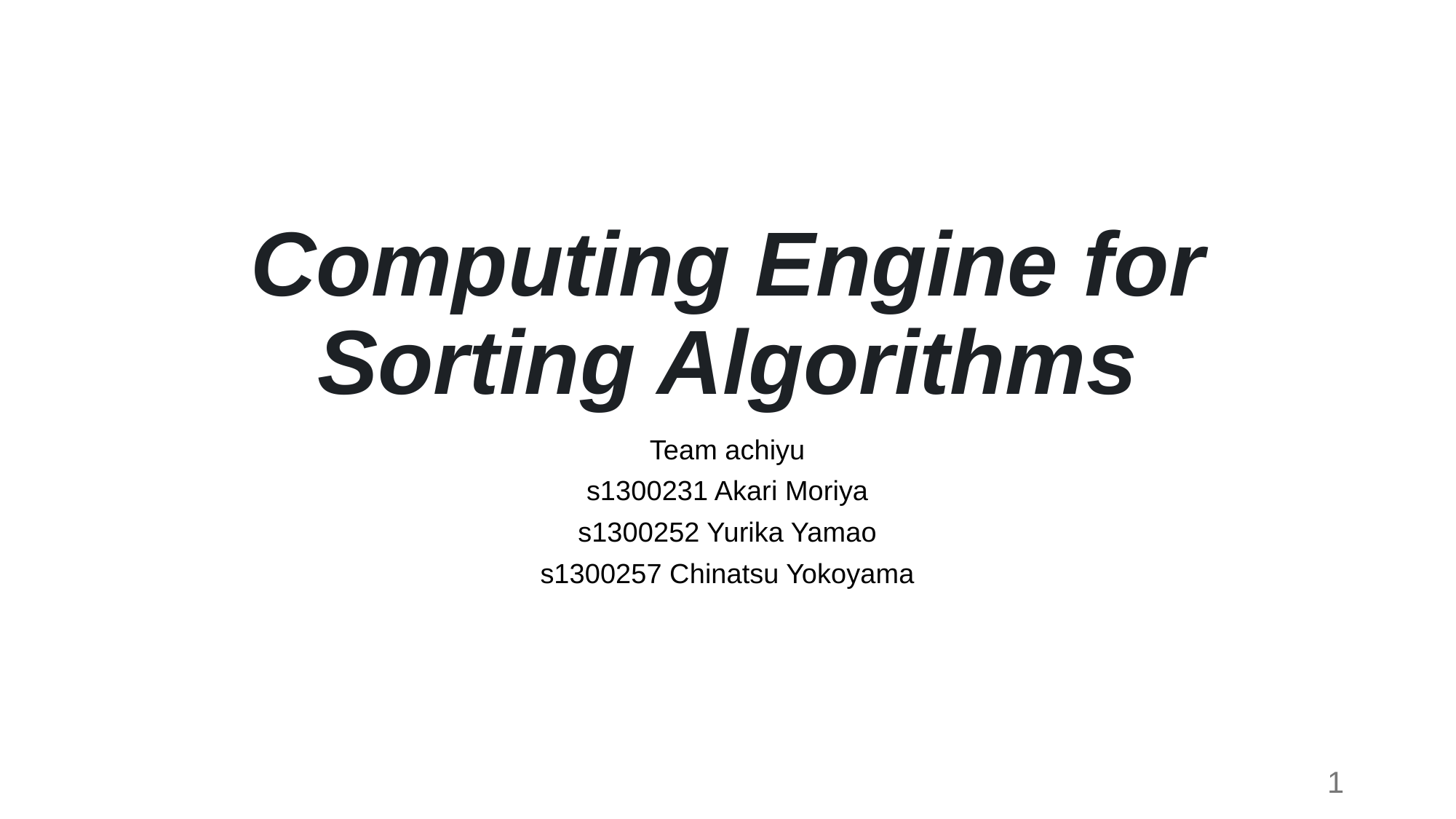

# Computing Engine for Sorting Algorithms
Team achiyu
s1300231 Akari Moriya
s1300252 Yurika Yamao
s1300257 Chinatsu Yokoyama
1